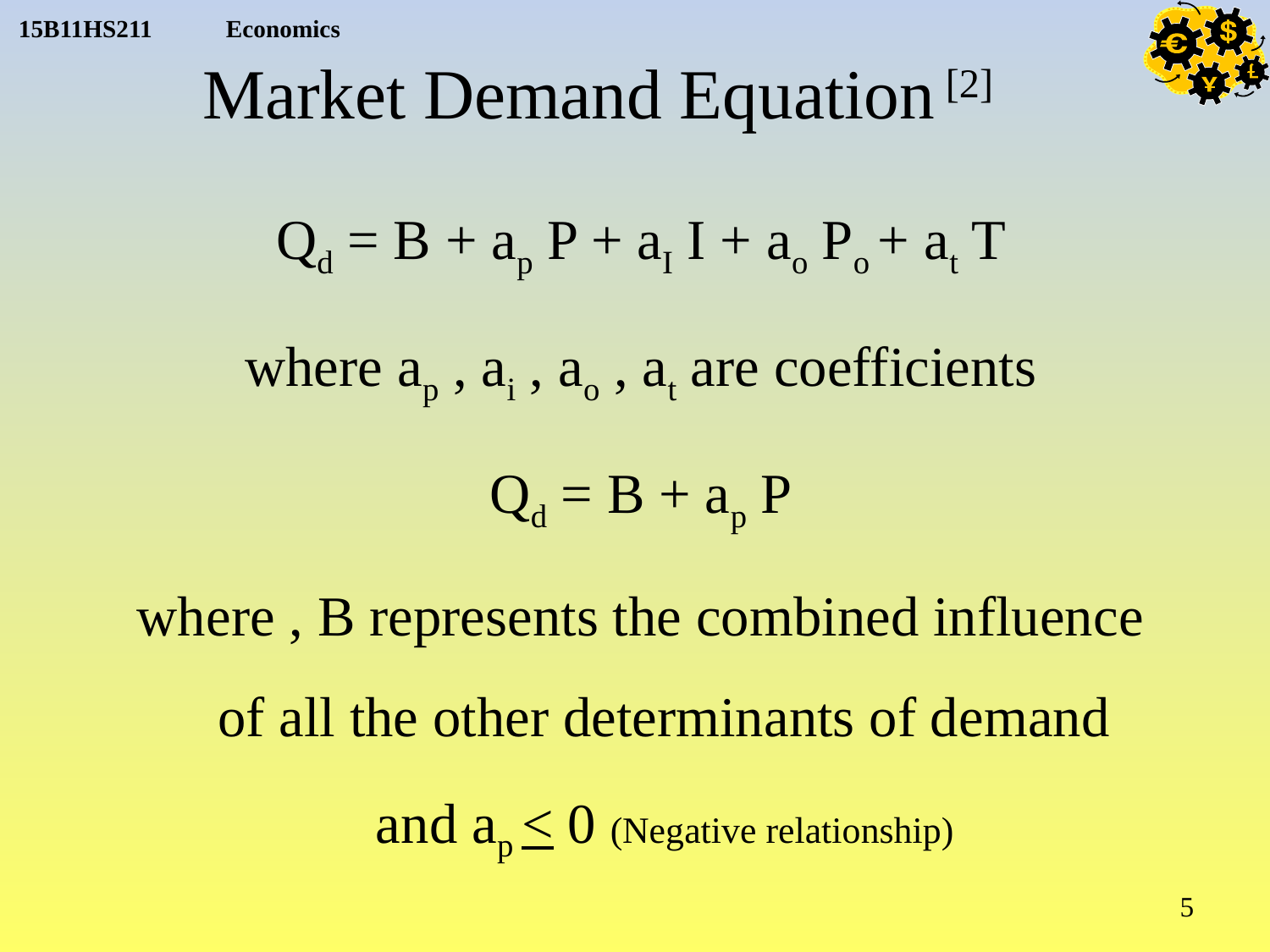

Market Demand Equation [2]
Qd = B + ap P + aI I + ao Po + at T
where ap , ai , ao , at are coefficients
Qd = B + ap P
where , B represents the combined influence of all the other determinants of demand and ap < 0 (Negative relationship)
5